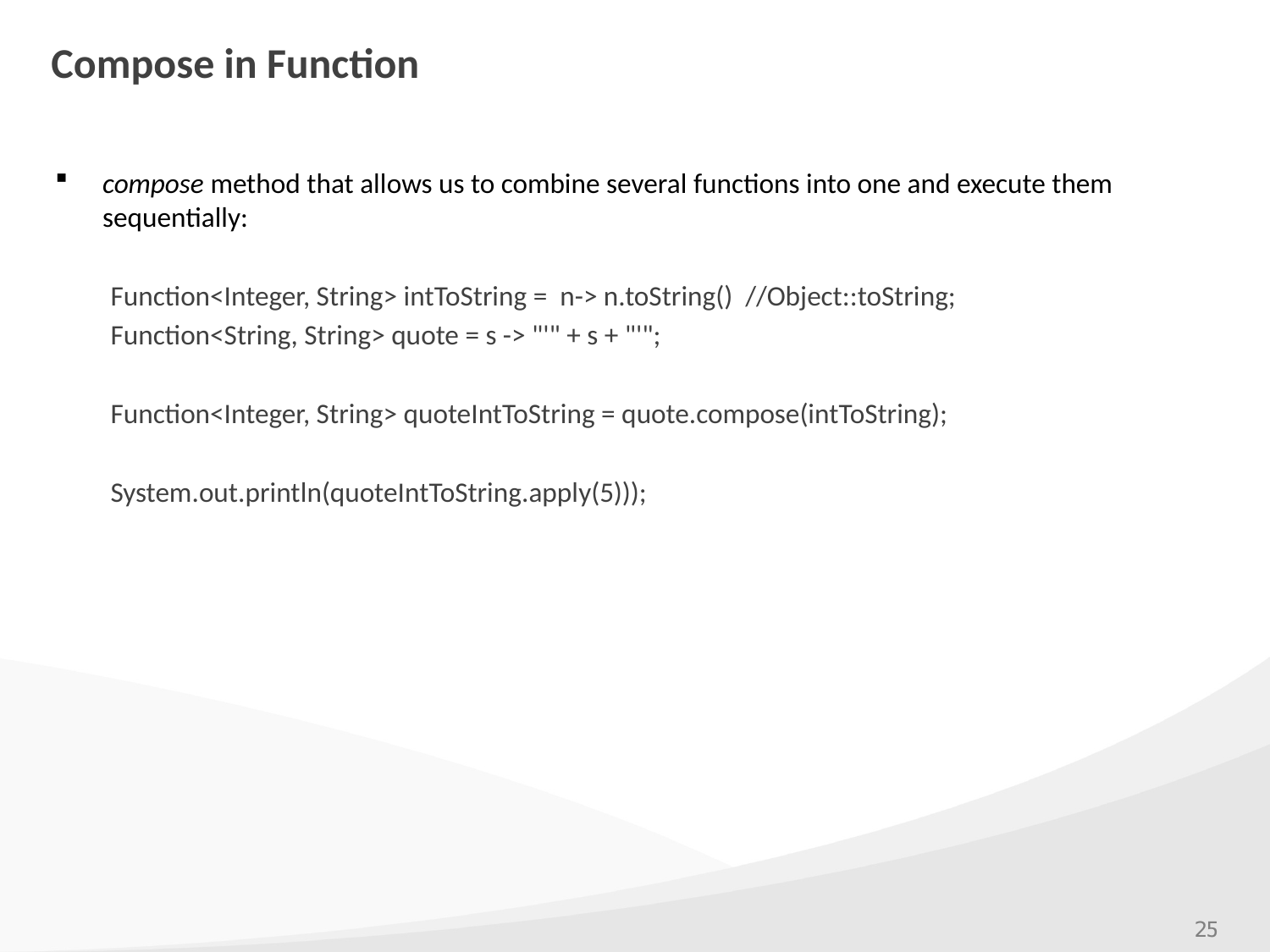

# Compose in Function
compose method that allows us to combine several functions into one and execute them sequentially:

Function<Integer, String> intToString =  n-> n.toString()  //Object::toString;
Function<String, String> quote = s -> "'" + s + "'";

Function<Integer, String> quoteIntToString = quote.compose(intToString);

System.out.println(quoteIntToString.apply(5)));